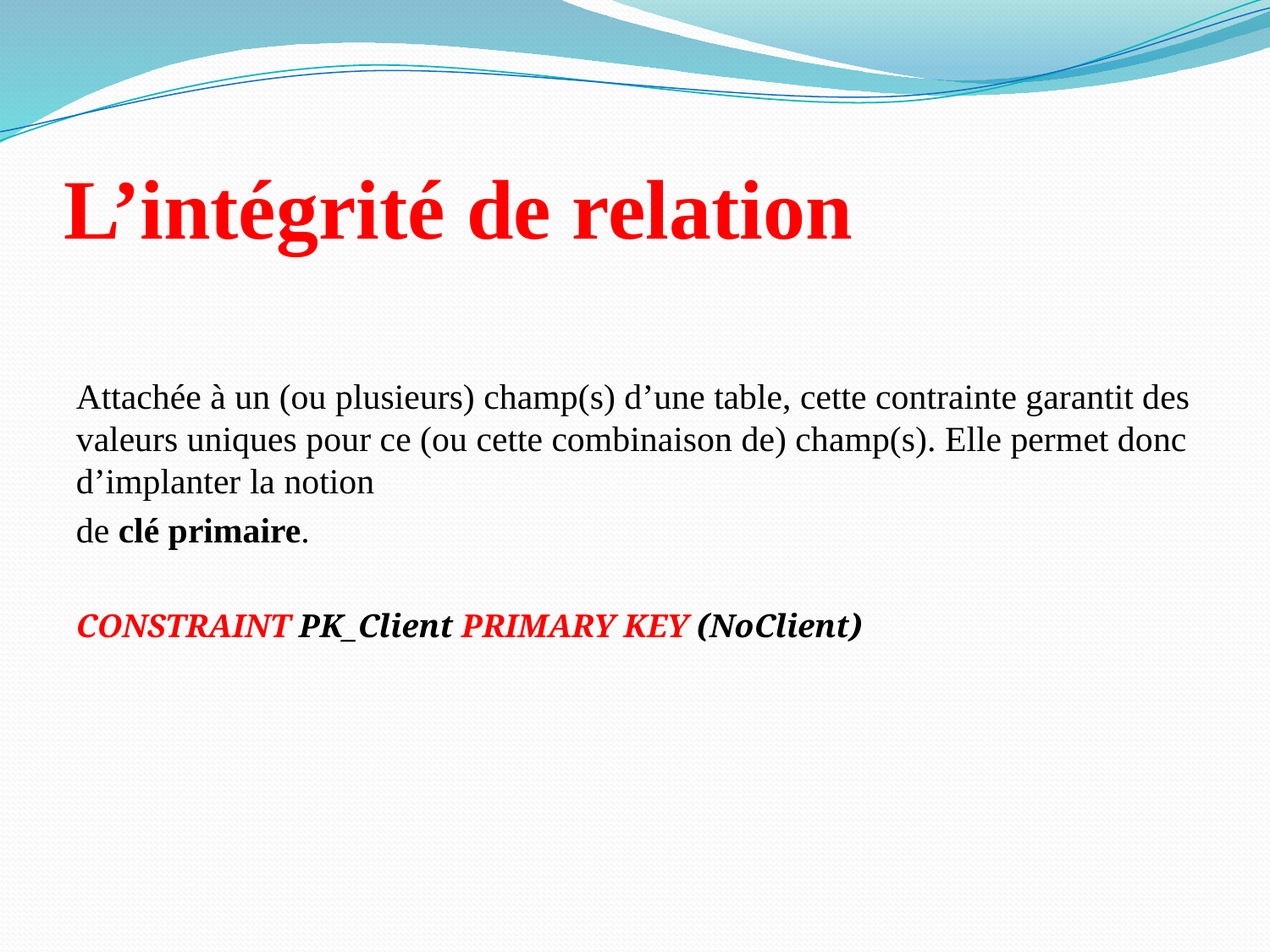

# L’intégrité de relation

Attachée à un (ou plusieurs) champ(s) d’une table, cette contrainte garantit des valeurs uniques pour ce (ou cette combinaison de) champ(s). Elle permet donc d’implanter la notion
de clé primaire.

CONSTRAINT PK_Client PRIMARY KEY (NoClient)